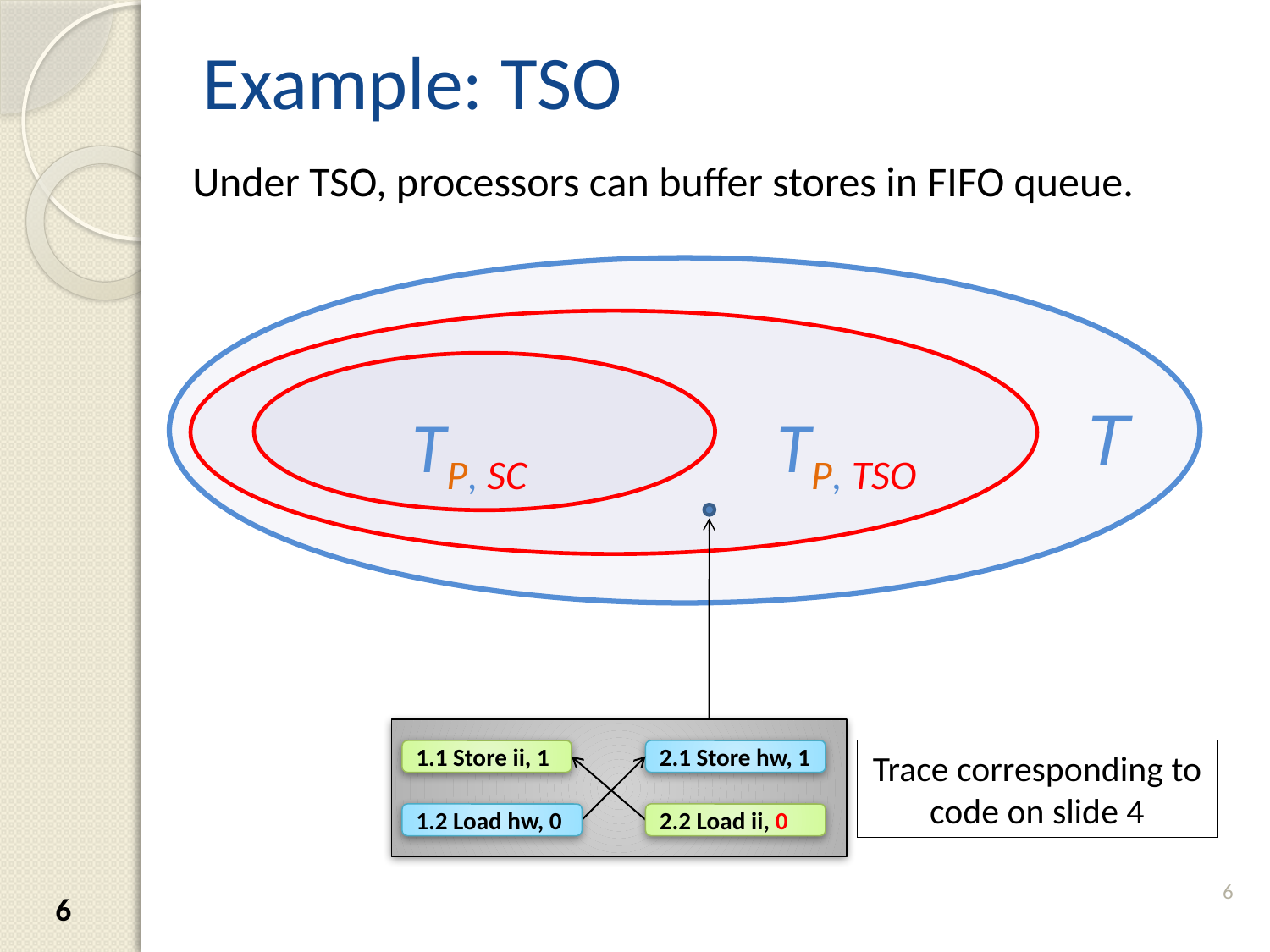

# Example: TSO
Under TSO, processors can buffer stores in FIFO queue.

TP, SC
TP, TSO
T

1.1 Store ii, 1
2.1 Store hw, 1
Trace corresponding to code on slide 4
1.2 Load hw, 0
2.2 Load ii, 0
6
6